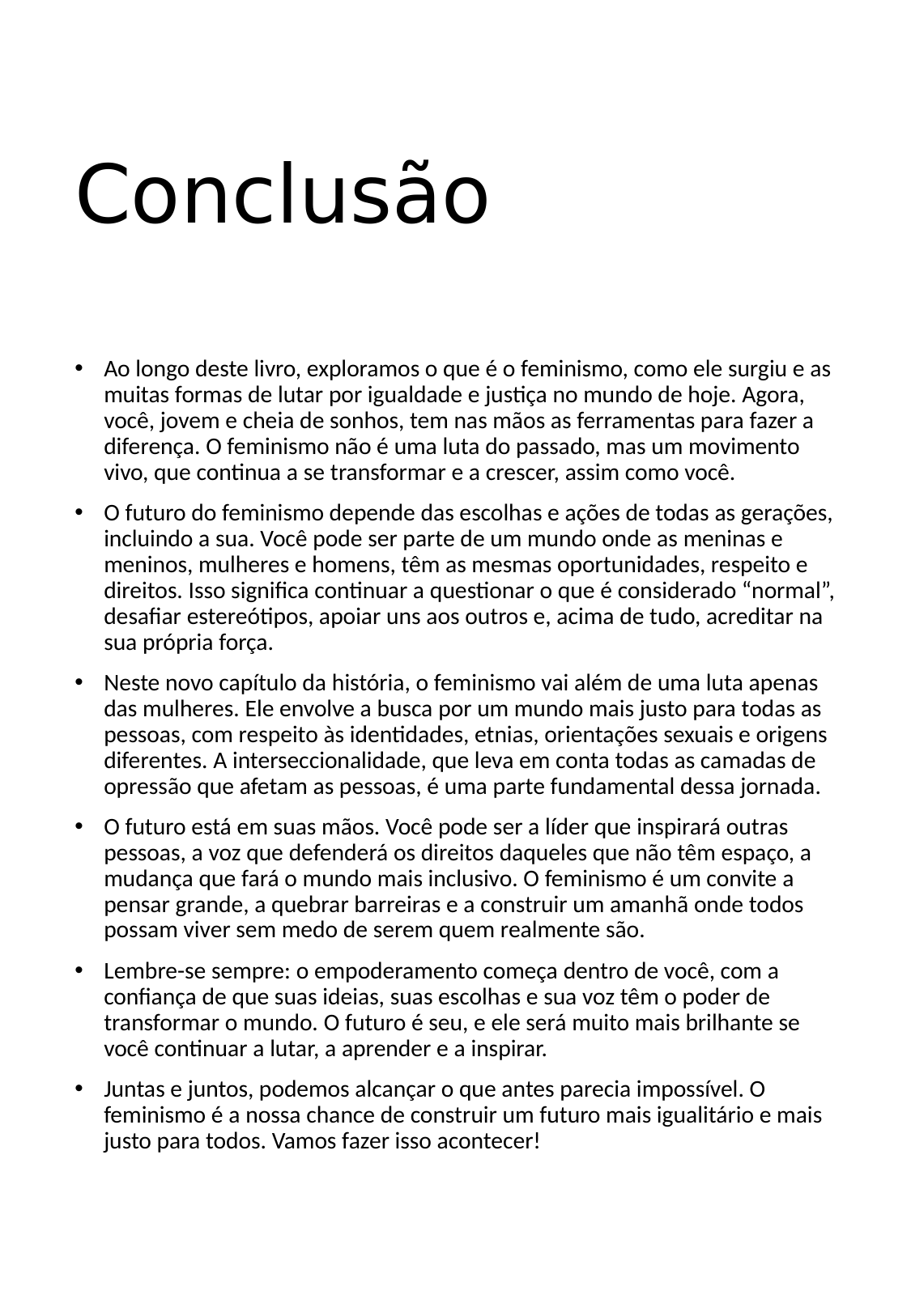

# Conclusão
Ao longo deste livro, exploramos o que é o feminismo, como ele surgiu e as muitas formas de lutar por igualdade e justiça no mundo de hoje. Agora, você, jovem e cheia de sonhos, tem nas mãos as ferramentas para fazer a diferença. O feminismo não é uma luta do passado, mas um movimento vivo, que continua a se transformar e a crescer, assim como você.
O futuro do feminismo depende das escolhas e ações de todas as gerações, incluindo a sua. Você pode ser parte de um mundo onde as meninas e meninos, mulheres e homens, têm as mesmas oportunidades, respeito e direitos. Isso significa continuar a questionar o que é considerado “normal”, desafiar estereótipos, apoiar uns aos outros e, acima de tudo, acreditar na sua própria força.
Neste novo capítulo da história, o feminismo vai além de uma luta apenas das mulheres. Ele envolve a busca por um mundo mais justo para todas as pessoas, com respeito às identidades, etnias, orientações sexuais e origens diferentes. A interseccionalidade, que leva em conta todas as camadas de opressão que afetam as pessoas, é uma parte fundamental dessa jornada.
O futuro está em suas mãos. Você pode ser a líder que inspirará outras pessoas, a voz que defenderá os direitos daqueles que não têm espaço, a mudança que fará o mundo mais inclusivo. O feminismo é um convite a pensar grande, a quebrar barreiras e a construir um amanhã onde todos possam viver sem medo de serem quem realmente são.
Lembre-se sempre: o empoderamento começa dentro de você, com a confiança de que suas ideias, suas escolhas e sua voz têm o poder de transformar o mundo. O futuro é seu, e ele será muito mais brilhante se você continuar a lutar, a aprender e a inspirar.
Juntas e juntos, podemos alcançar o que antes parecia impossível. O feminismo é a nossa chance de construir um futuro mais igualitário e mais justo para todos. Vamos fazer isso acontecer!